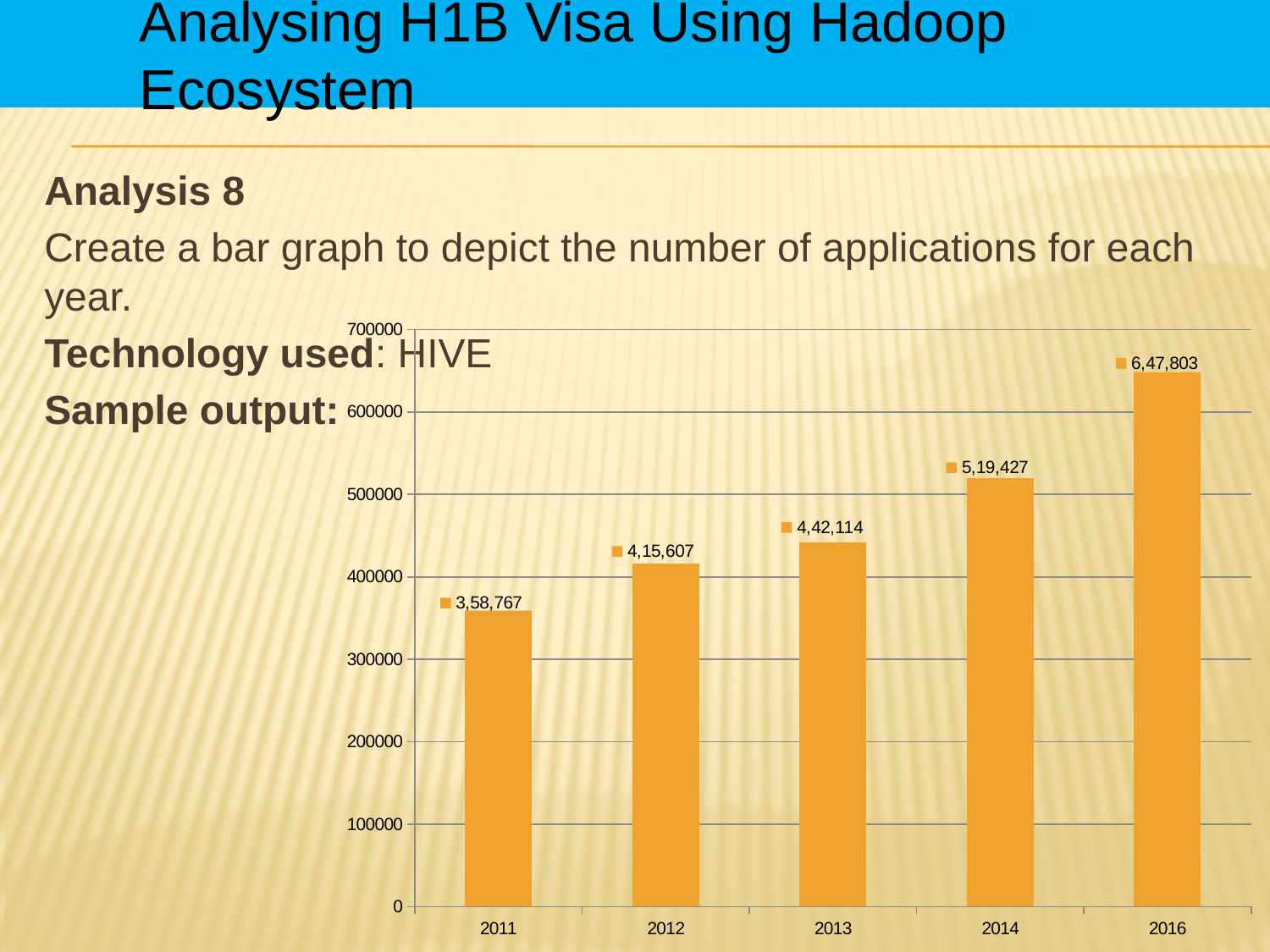

Analysing H1B Visa Using Hadoop Ecosystem
Analysis 8
Create a bar graph to depict the number of applications for each year.
Technology used: HIVE
Sample output:

[unsupported chart]